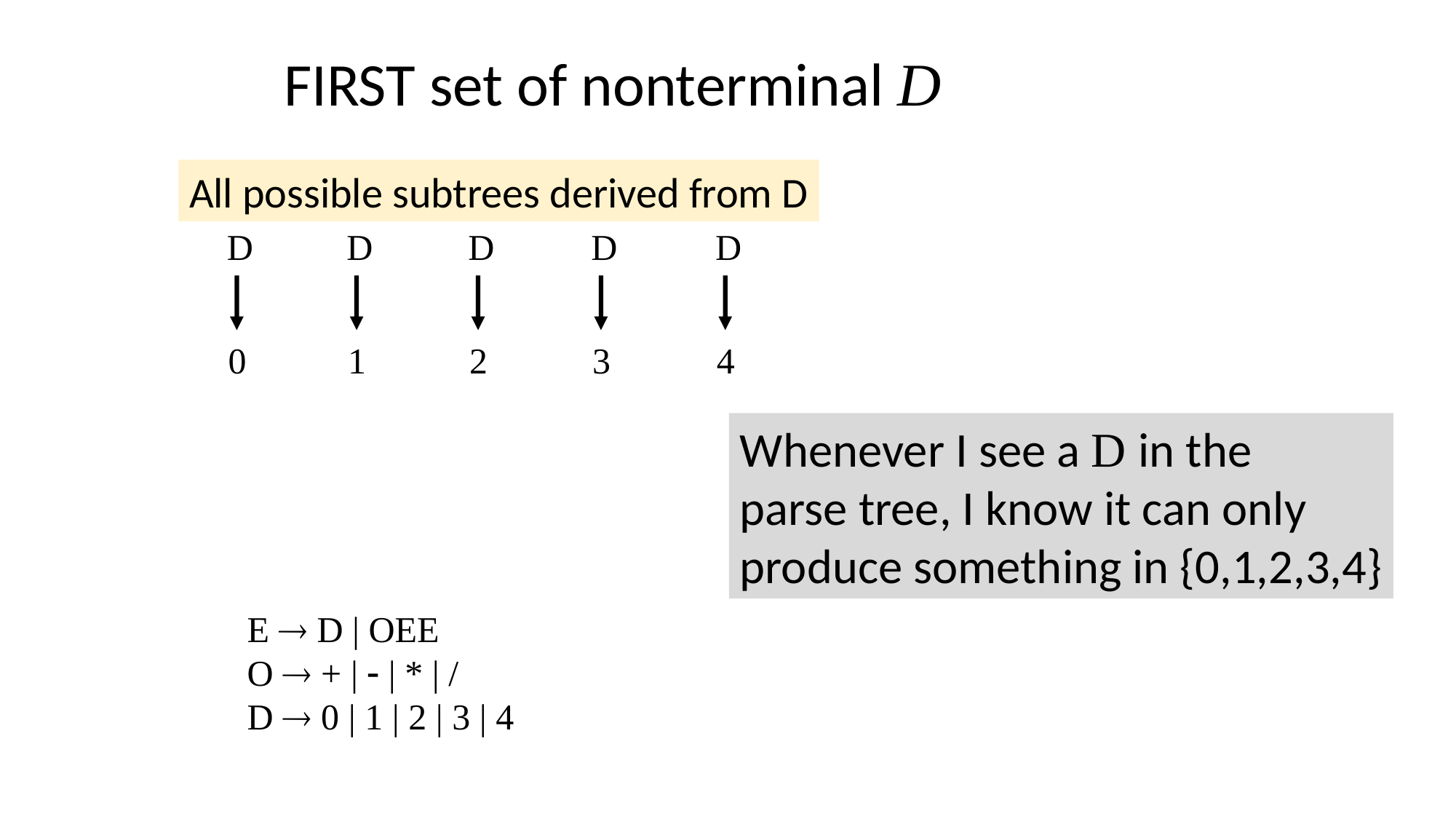

# FIRST set of nonterminal D
All possible subtrees derived from D
D
D
D
D
D

0
1
2
3
4
Whenever I see a D in the
parse tree, I know it can only
produce something in {0,1,2,3,4}
E → D | OEE
O → + | − | * | /
D → 0 | 1 | 2 | 3 | 4